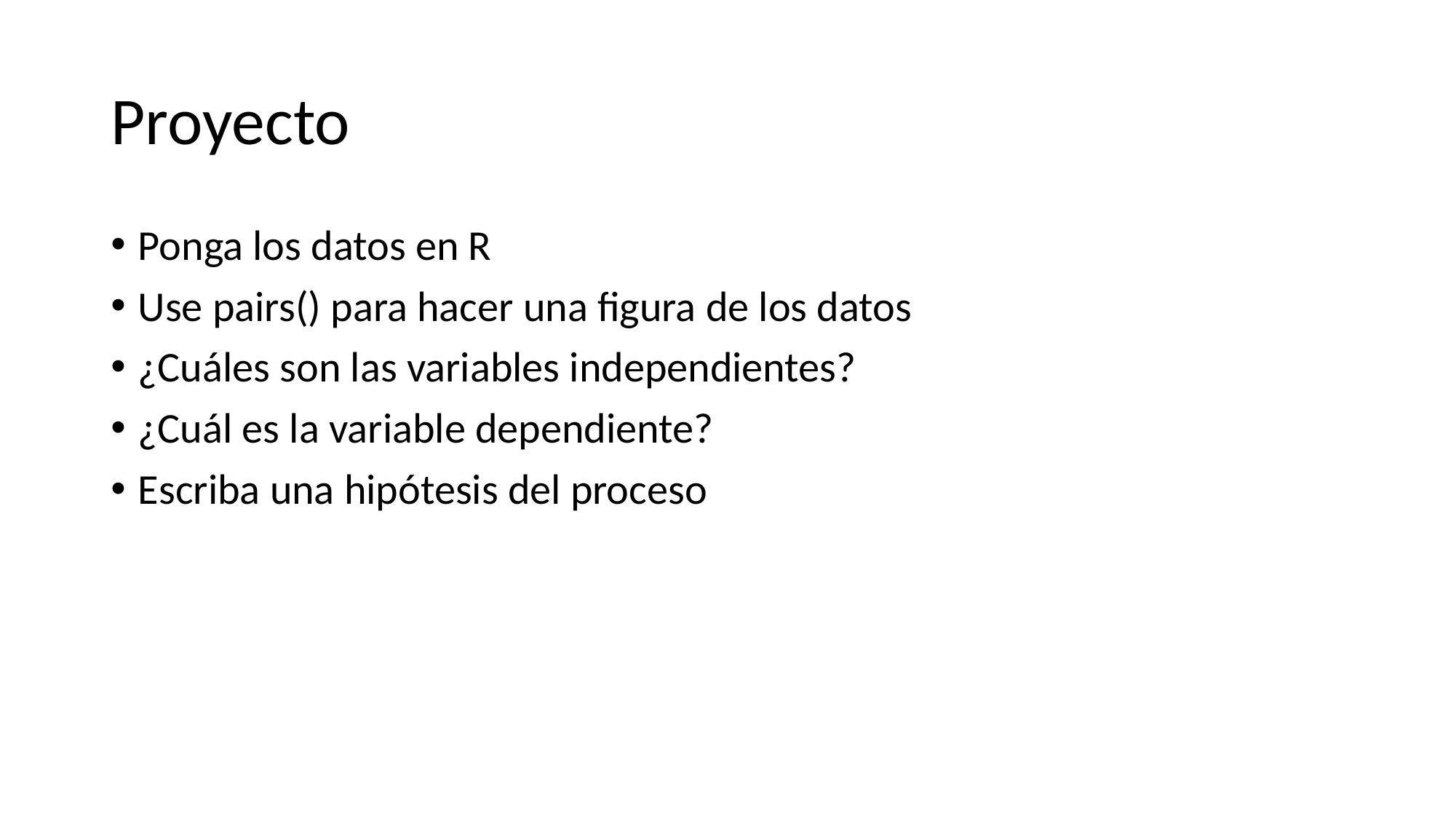

# Proyecto
Ponga los datos en R
Use pairs() para hacer una figura de los datos
¿Cuáles son las variables independientes?
¿Cuál es la variable dependiente?
Escriba una hipótesis del proceso